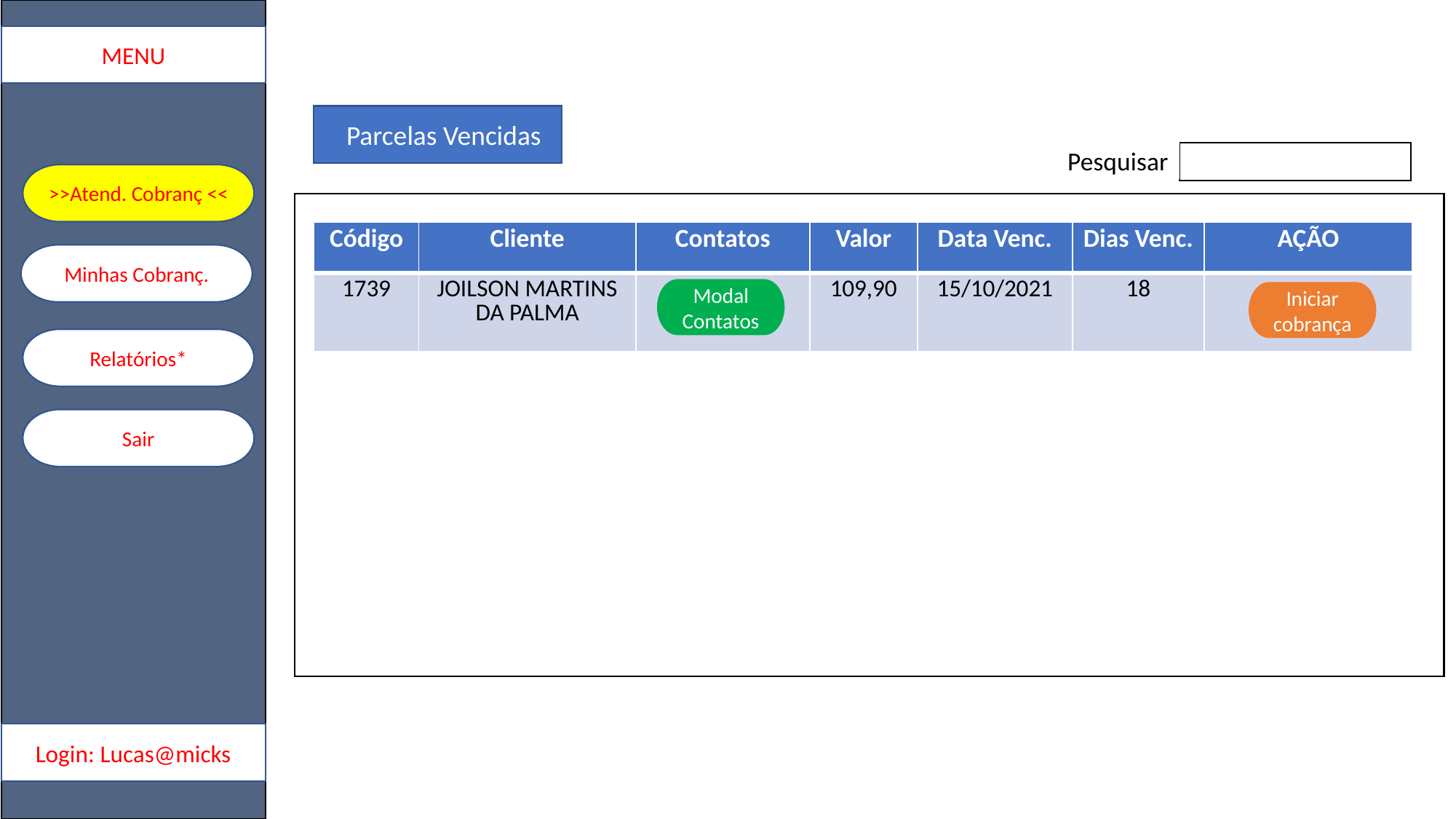

MENU
  Parcelas Vencidas
Pesquisar

>>Atend. Cobranç <<

| Código | Cliente | Contatos | Valor | Data Venc. | Dias Venc. | AÇÃO |
| --- | --- | --- | --- | --- | --- | --- |
| 1739 | JOILSON MARTINS DA PALMA |  | 109,90 | 15/10/2021 | 18 |  |
Minhas Cobranç.
Modal Contatos
Iniciar cobrança
Relatórios*
Sair
Login: Lucas@micks